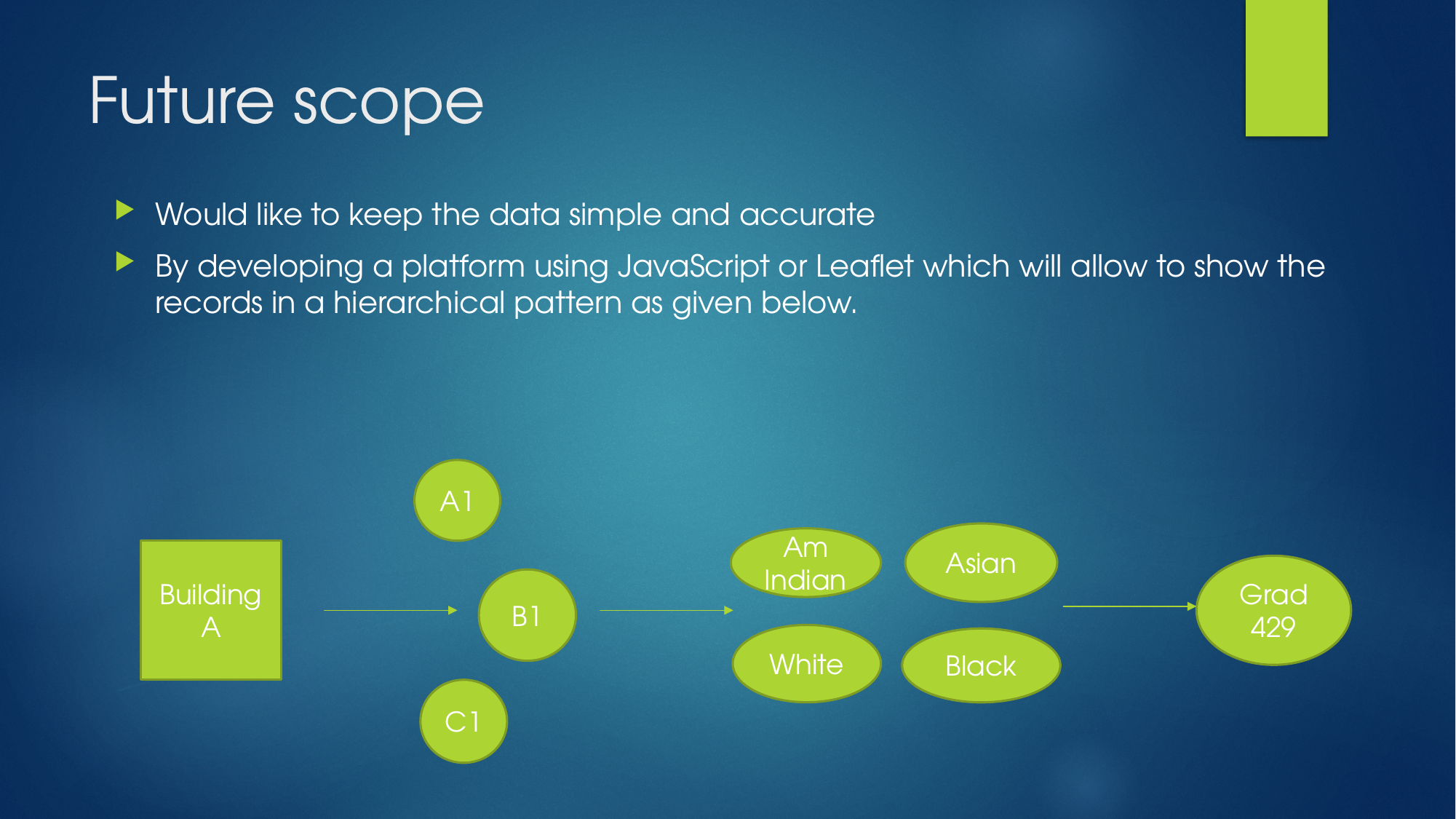

# Future scope
Would like to keep the data simple and accurate
By developing a platform using JavaScript or Leaflet which will allow to show the records in a hierarchical pattern as given below.
A1
Asian
Am Indian
Building A
Grad
429
B1
White
Black
C1